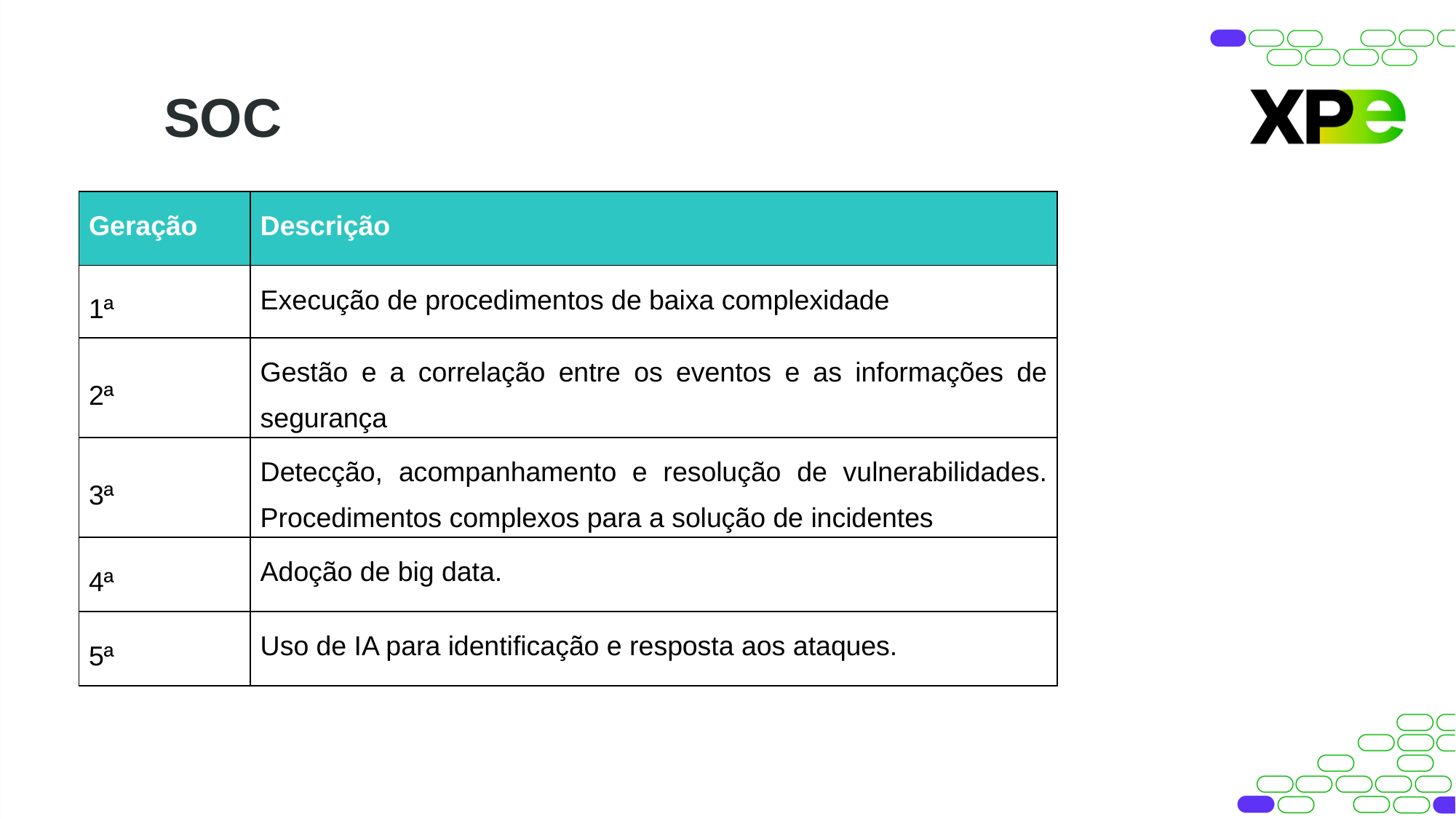

SOC

| Geração | Descrição |
| --- | --- |
| 1ª | Execução de procedimentos de baixa complexidade |
| 2ª | Gestão e a correlação entre os eventos e as informações de segurança |
| 3ª | Detecção, acompanhamento e resolução de vulnerabilidades. Procedimentos complexos para a solução de incidentes |
| 4ª | Adoção de big data. |
| 5ª | Uso de IA para identificação e resposta aos ataques. |